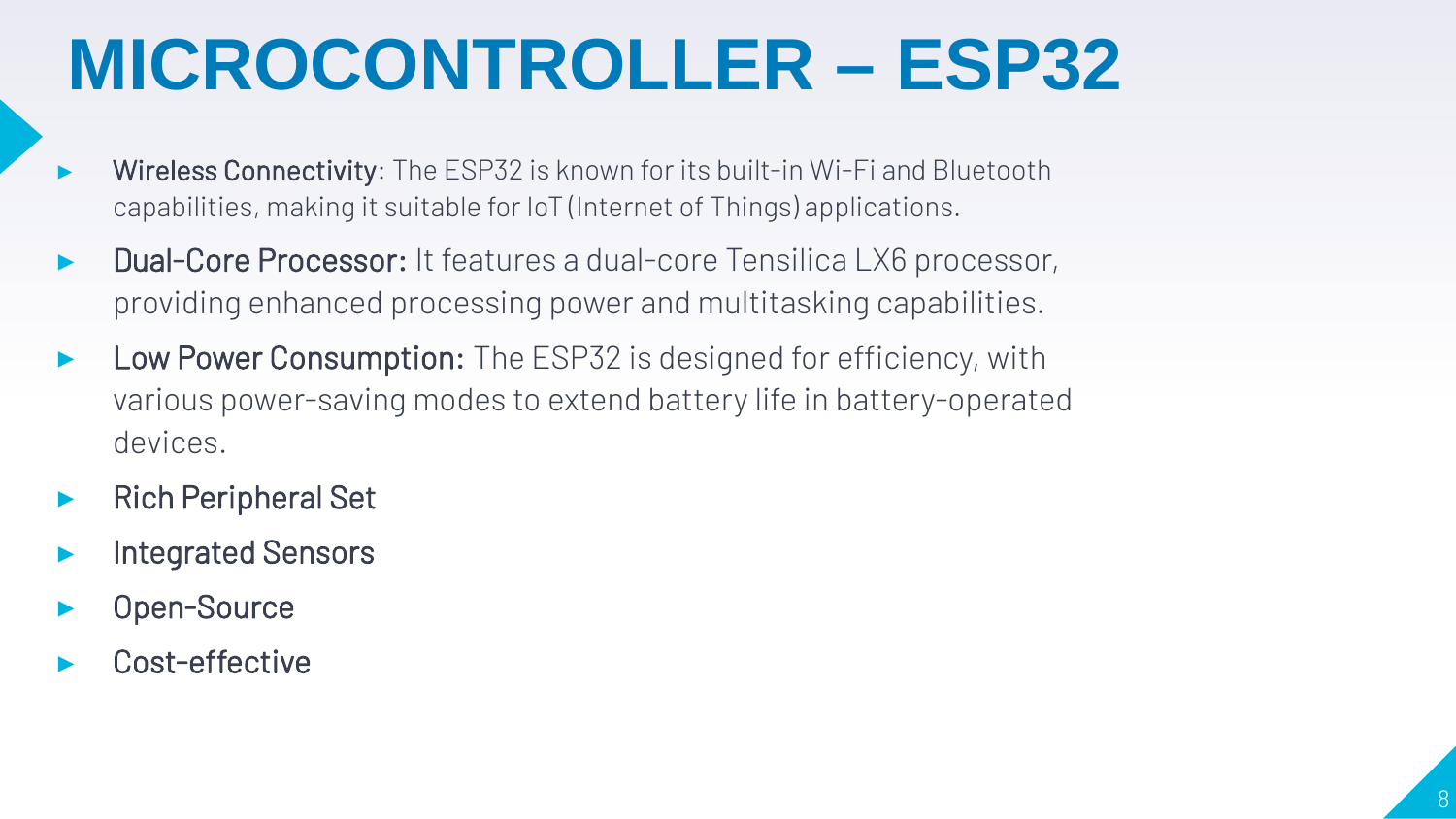

# MICROCONTROLLER – ESP32

Wireless Connectivity: The ESP32 is known for its built-in Wi-Fi and Bluetooth capabilities, making it suitable for IoT (Internet of Things) applications.
Dual-Core Processor: It features a dual-core Tensilica LX6 processor, providing enhanced processing power and multitasking capabilities.
Low Power Consumption: The ESP32 is designed for efficiency, with various power-saving modes to extend battery life in battery-operated devices.
Rich Peripheral Set
Integrated Sensors
Open-Source
Cost-effective
8